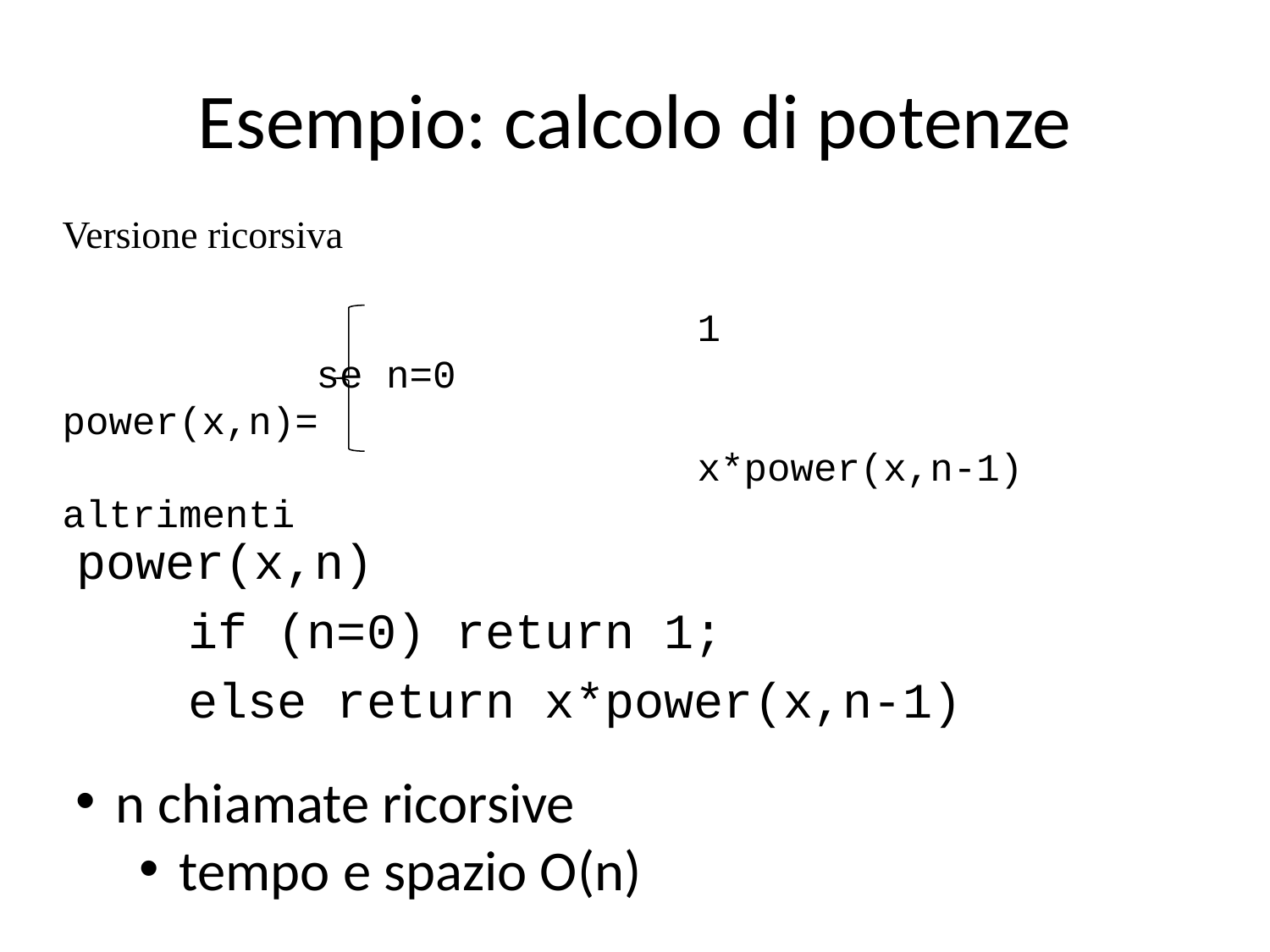

# Esempio: calcolo di potenze
Versione ricorsiva

					1						se n=0
power(x,n)=
					x*power(x,n-1) 	altrimenti

power(x,n)
	if (n=0) return 1;
	else return x*power(x,n-1)
n chiamate ricorsive
tempo e spazio O(n)